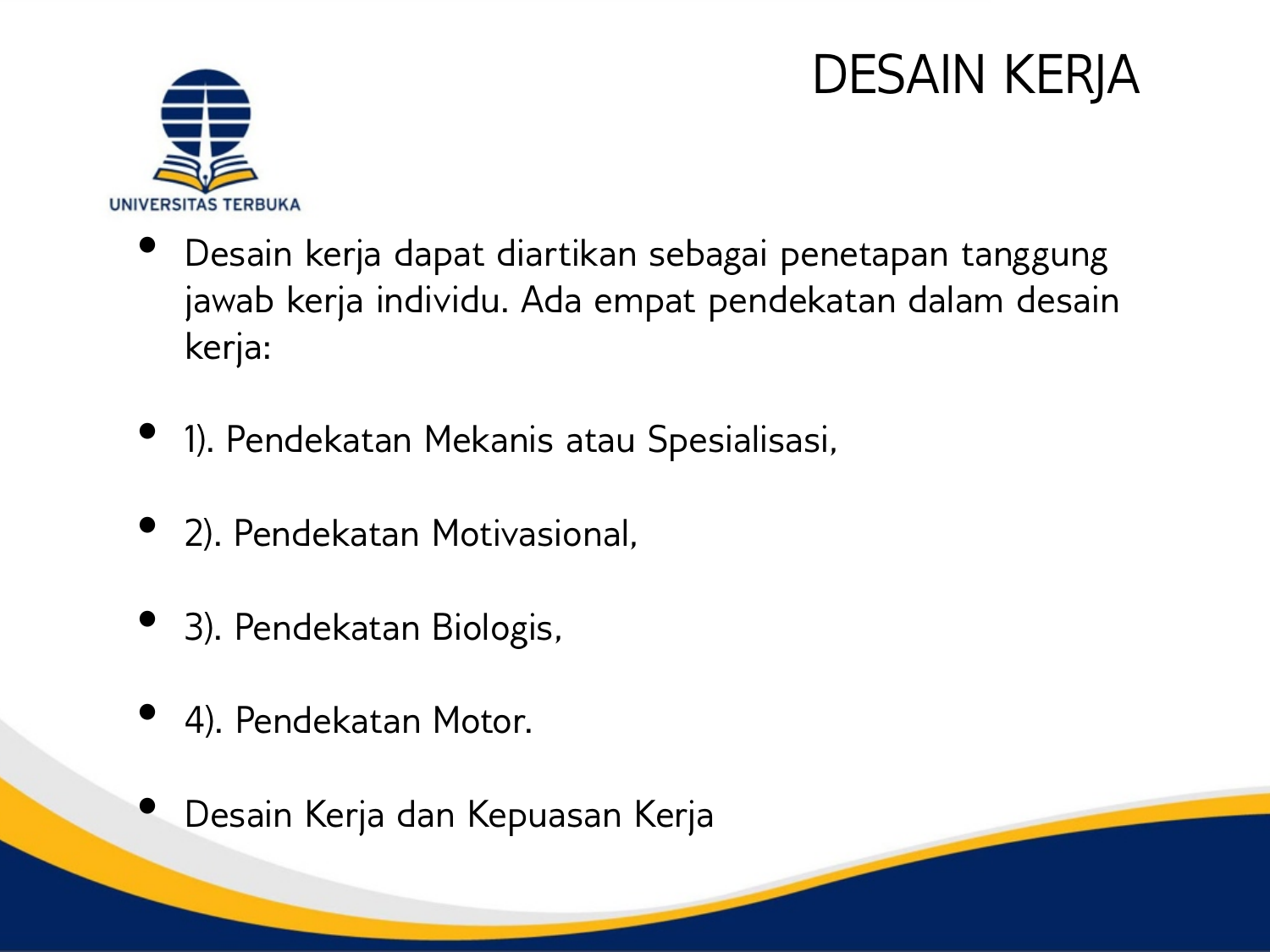

# DESAIN KERJA
Desain kerja dapat diartikan sebagai penetapan tanggung jawab kerja individu. Ada empat pendekatan dalam desain kerja:
1). Pendekatan Mekanis atau Spesialisasi,
2). Pendekatan Motivasional,
3). Pendekatan Biologis,
4). Pendekatan Motor.
Desain Kerja dan Kepuasan Kerja